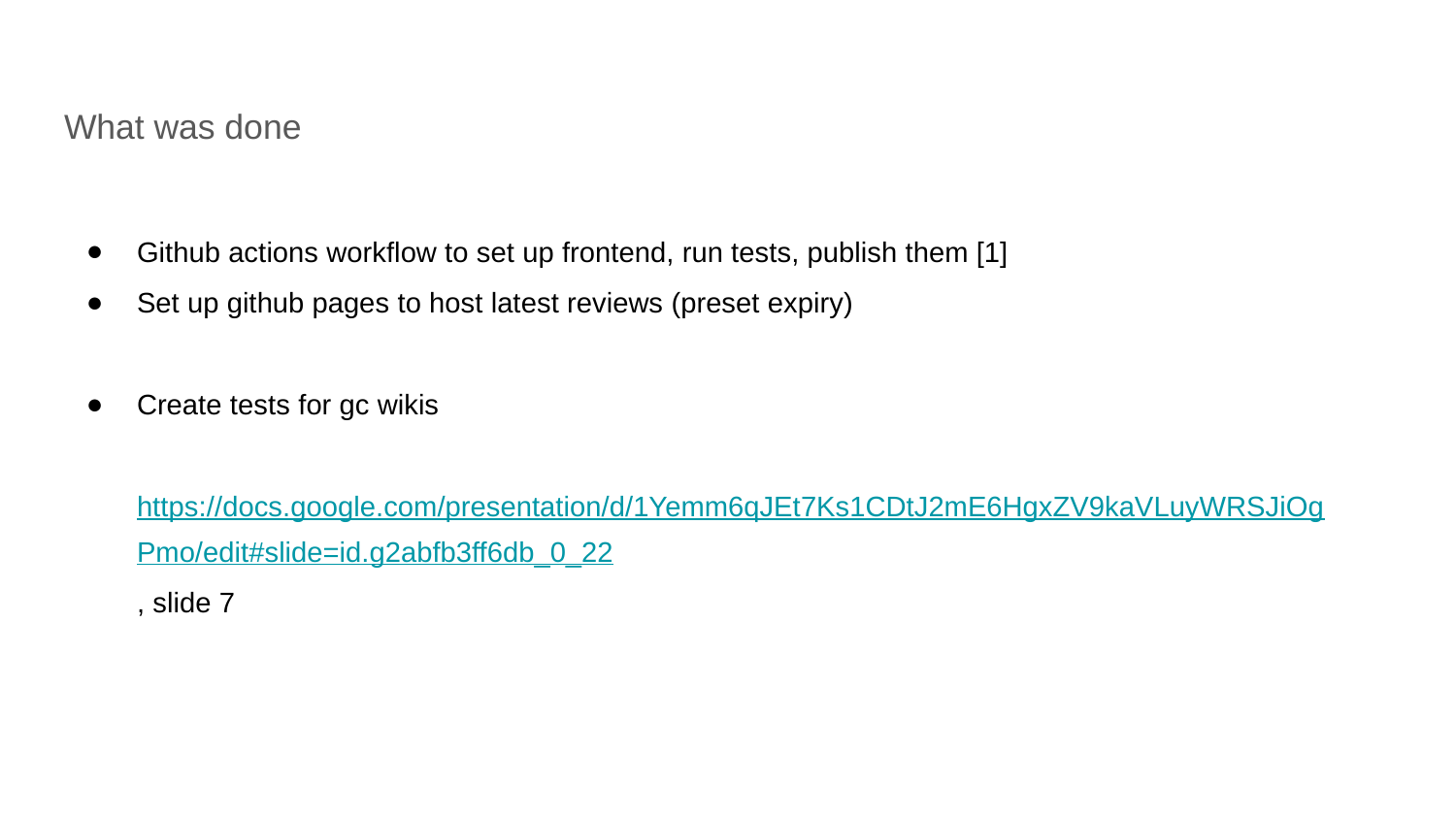

What was done

Github actions workflow to set up frontend, run tests, publish them [1]
Set up github pages to host latest reviews (preset expiry)

Create tests for gc wikis
https://docs.google.com/presentation/d/1Yemm6qJEt7Ks1CDtJ2mE6HgxZV9kaVLuyWRSJiOgPmo/edit#slide=id.g2abfb3ff6db_0_22, slide 7